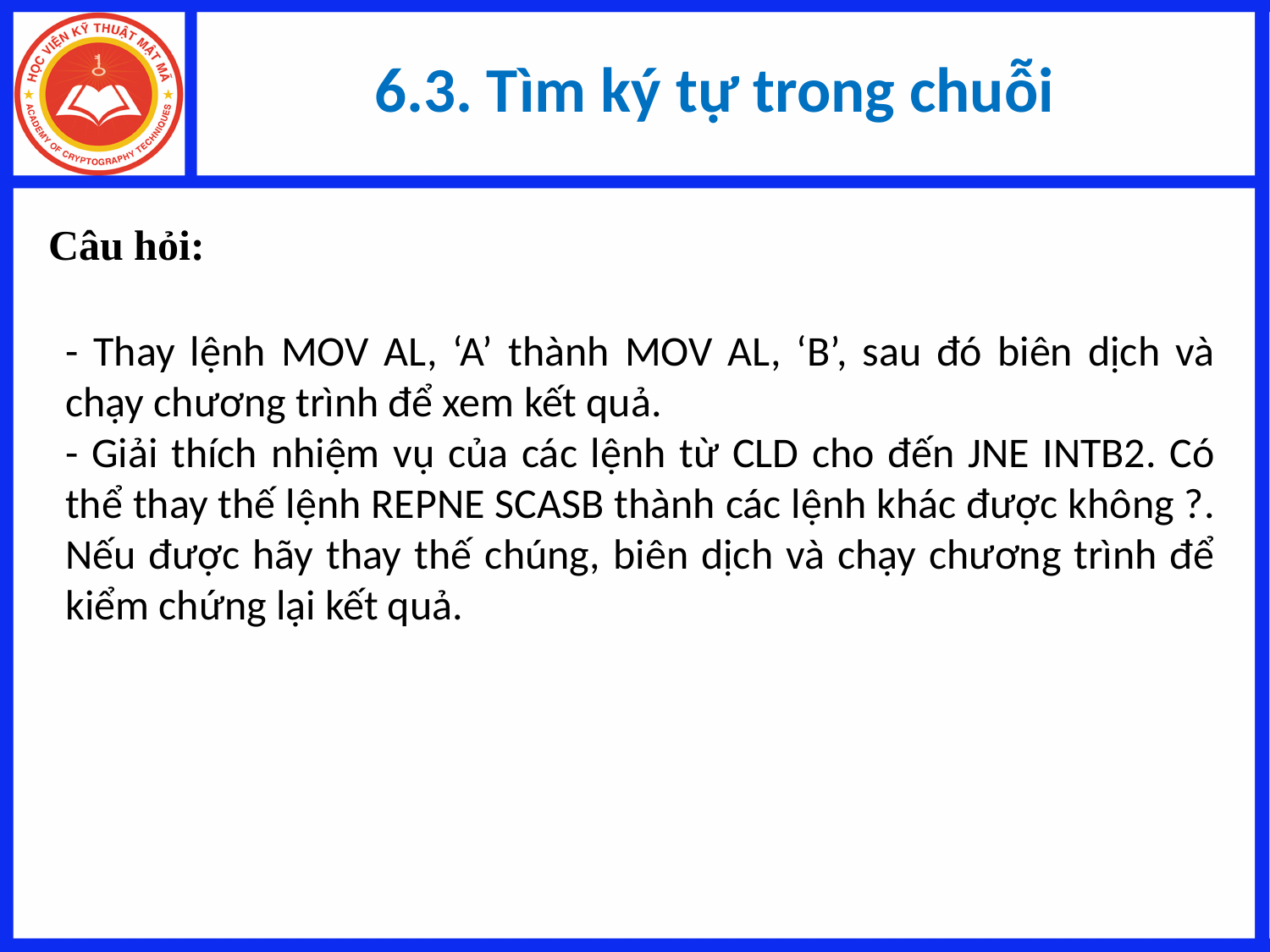

# 6.3. Tìm ký tự trong chuỗi
Câu hỏi:
- Thay lệnh MOV AL, ‘A’ thành MOV AL, ‘B’, sau đó biên dịch và chạy chương trình để xem kết quả.
- Giải thích nhiệm vụ của các lệnh từ CLD cho đến JNE INTB2. Có thể thay thế lệnh REPNE SCASB thành các lệnh khác được không ?. Nếu được hãy thay thế chúng, biên dịch và chạy chương trình để kiểm chứng lại kết quả.